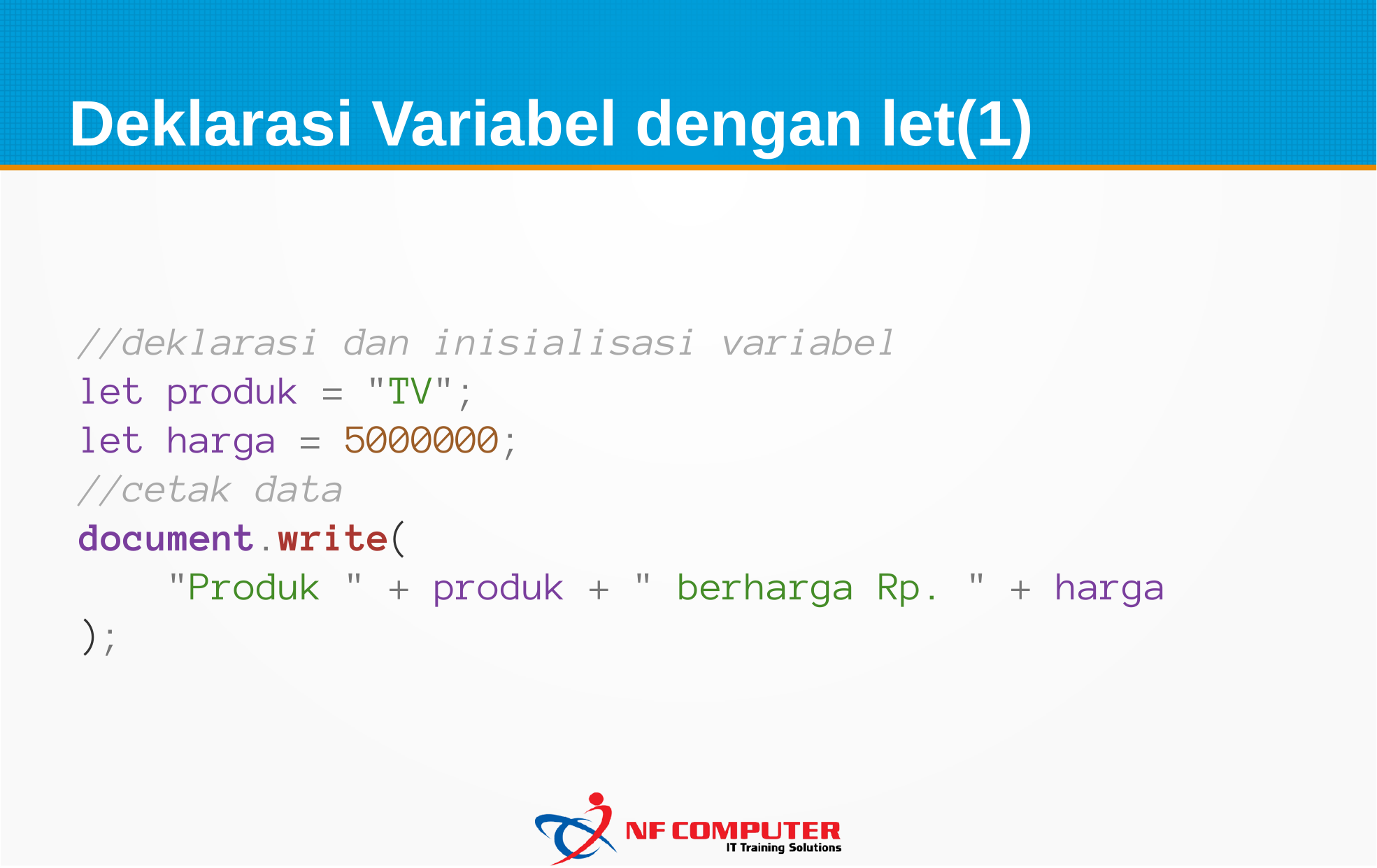

Deklarasi Variabel dengan let(1)
//deklarasi dan inisialisasi variabel
let produk = "TV";
let harga = 5000000;
//cetak data
document.write(
    "Produk " + produk + " berharga Rp. " + harga
);